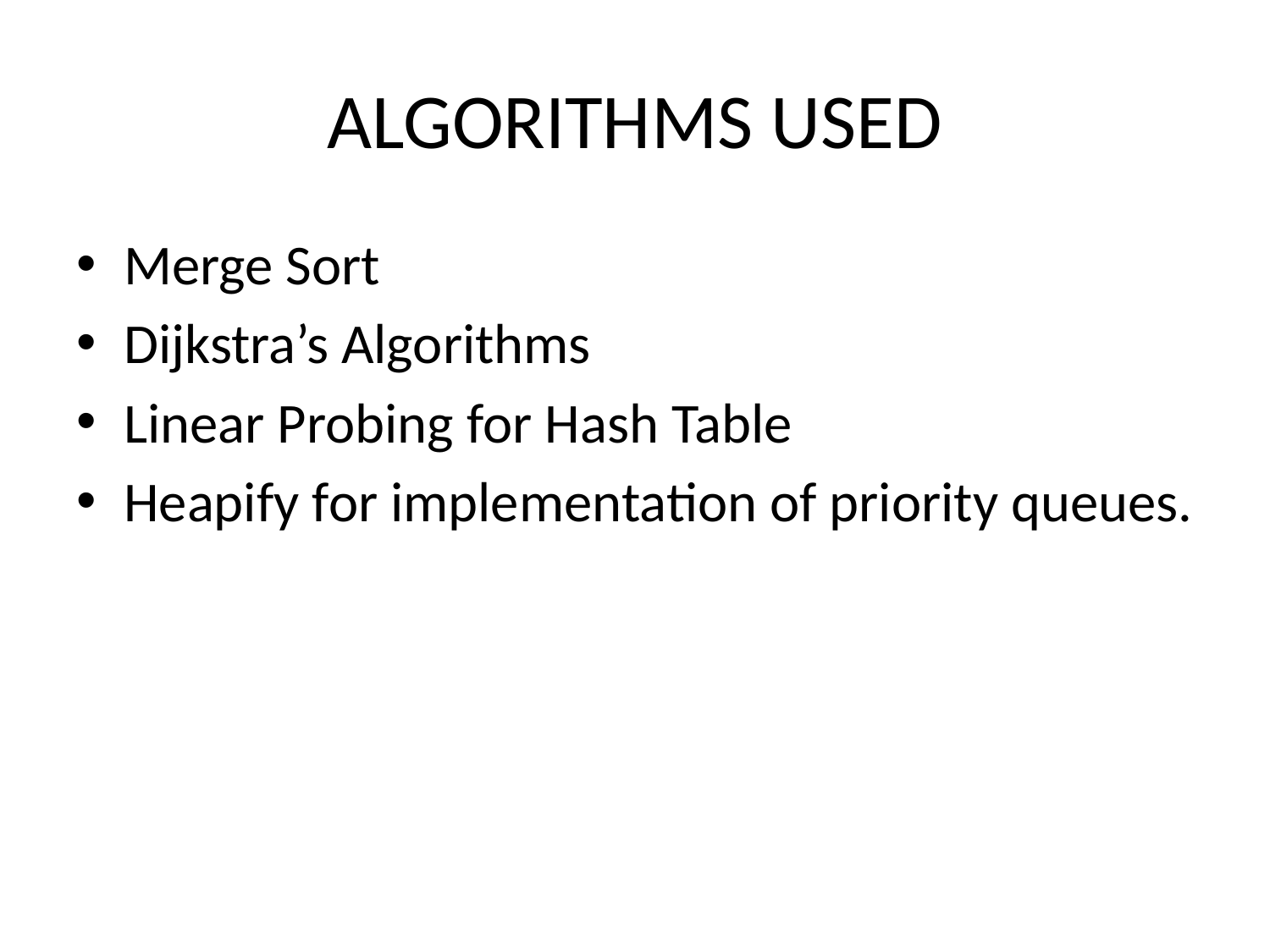

# ALGORITHMS USED
Merge Sort
Dijkstra’s Algorithms
Linear Probing for Hash Table
Heapify for implementation of priority queues.